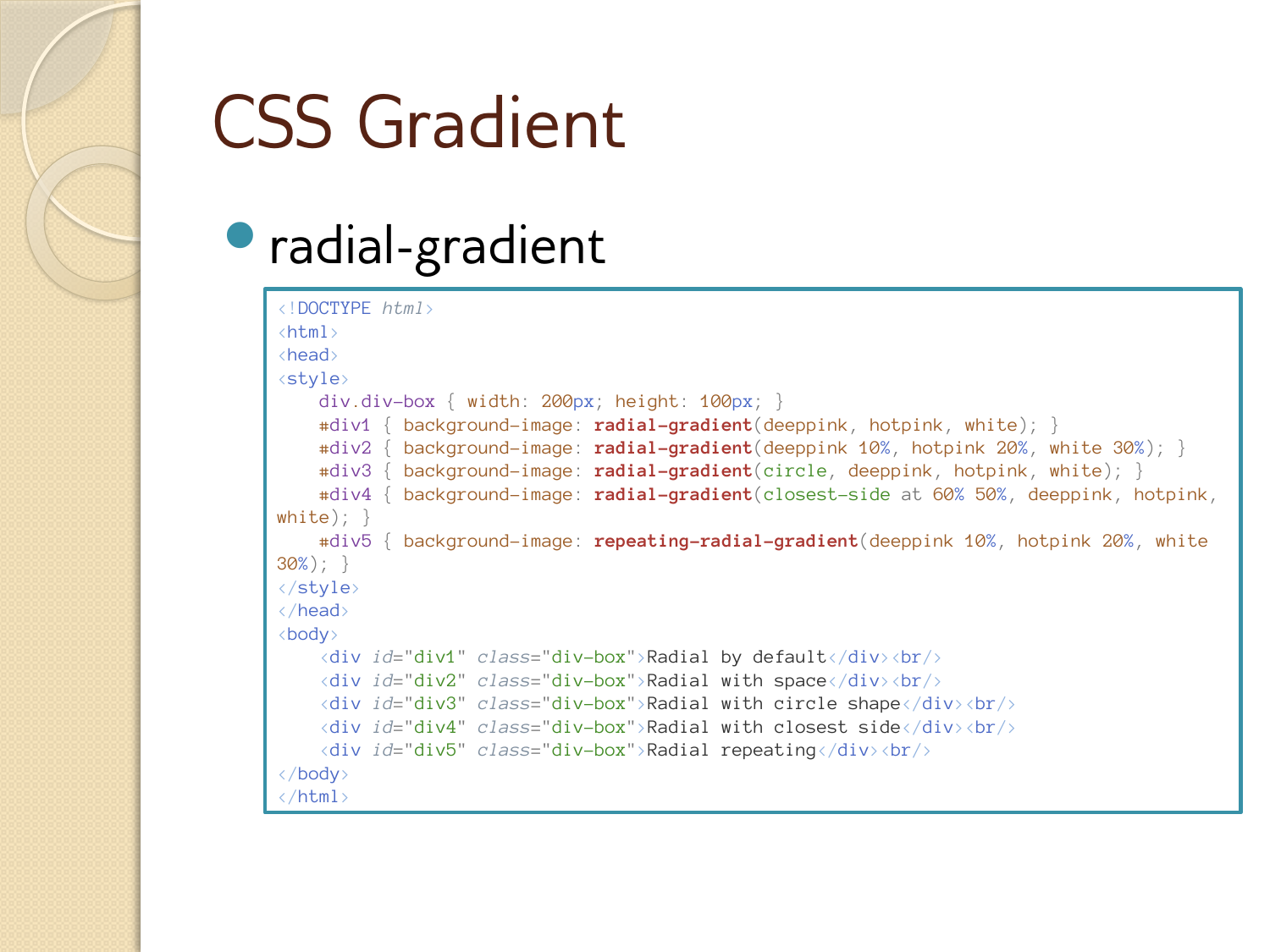

# CSS Gradient
radial-gradient
<!DOCTYPE html>
<html>
<head>
<style>
    div.div-box { width: 200px; height: 100px; }
    #div1 { background-image: radial-gradient(deeppink, hotpink, white); }
    #div2 { background-image: radial-gradient(deeppink 10%, hotpink 20%, white 30%); }
    #div3 { background-image: radial-gradient(circle, deeppink, hotpink, white); }
    #div4 { background-image: radial-gradient(closest-side at 60% 50%, deeppink, hotpink, white); }
    #div5 { background-image: repeating-radial-gradient(deeppink 10%, hotpink 20%, white 30%); }
</style>
</head>
<body>
    <div id="div1" class="div-box">Radial by default</div><br/>
    <div id="div2" class="div-box">Radial with space</div><br/>
    <div id="div3" class="div-box">Radial with circle shape</div><br/>
    <div id="div4" class="div-box">Radial with closest side</div><br/>
    <div id="div5" class="div-box">Radial repeating</div><br/>
</body>
</html>